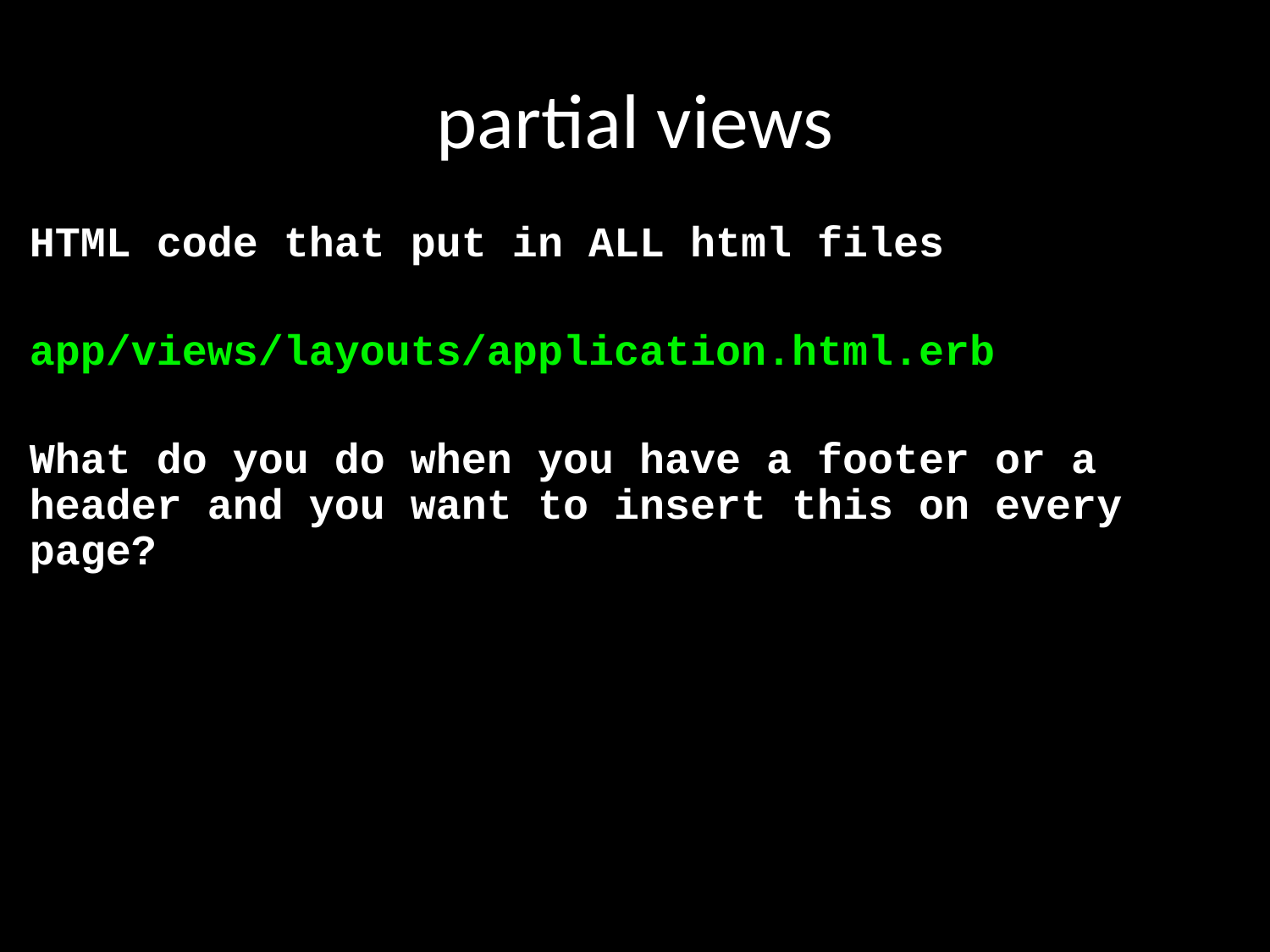

# partial views
HTML code that put in ALL html files

app/views/layouts/application.html.erb

What do you do when you have a footer or a header and you want to insert this on every page?